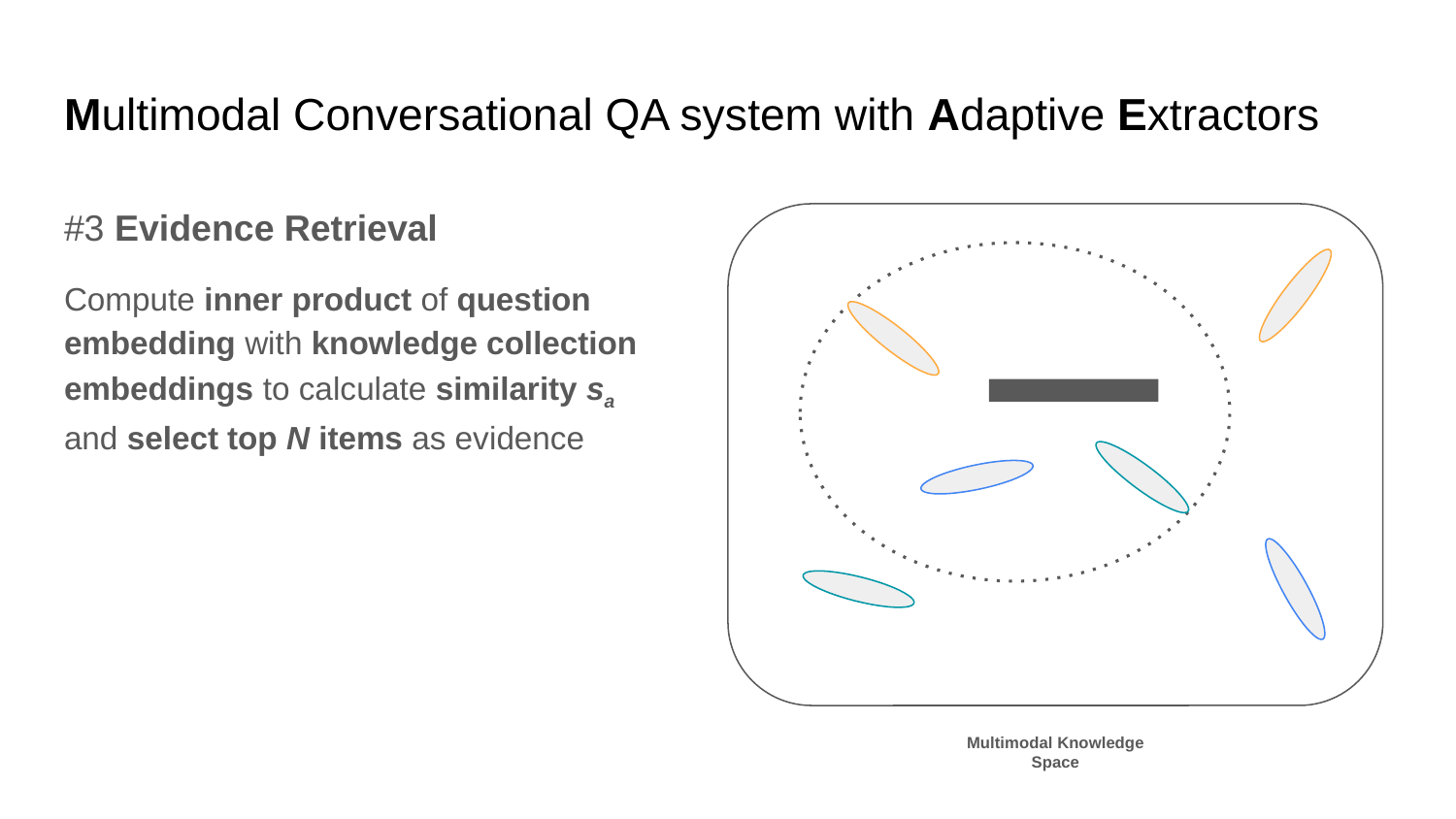

# Multimodal Conversational QA system with Adaptive Extractors
#3 Evidence Retrieval
Compute inner product of question embedding with knowledge collection embeddings to calculate similarity sa and select top N items as evidence

Multimodal Knowledge Space